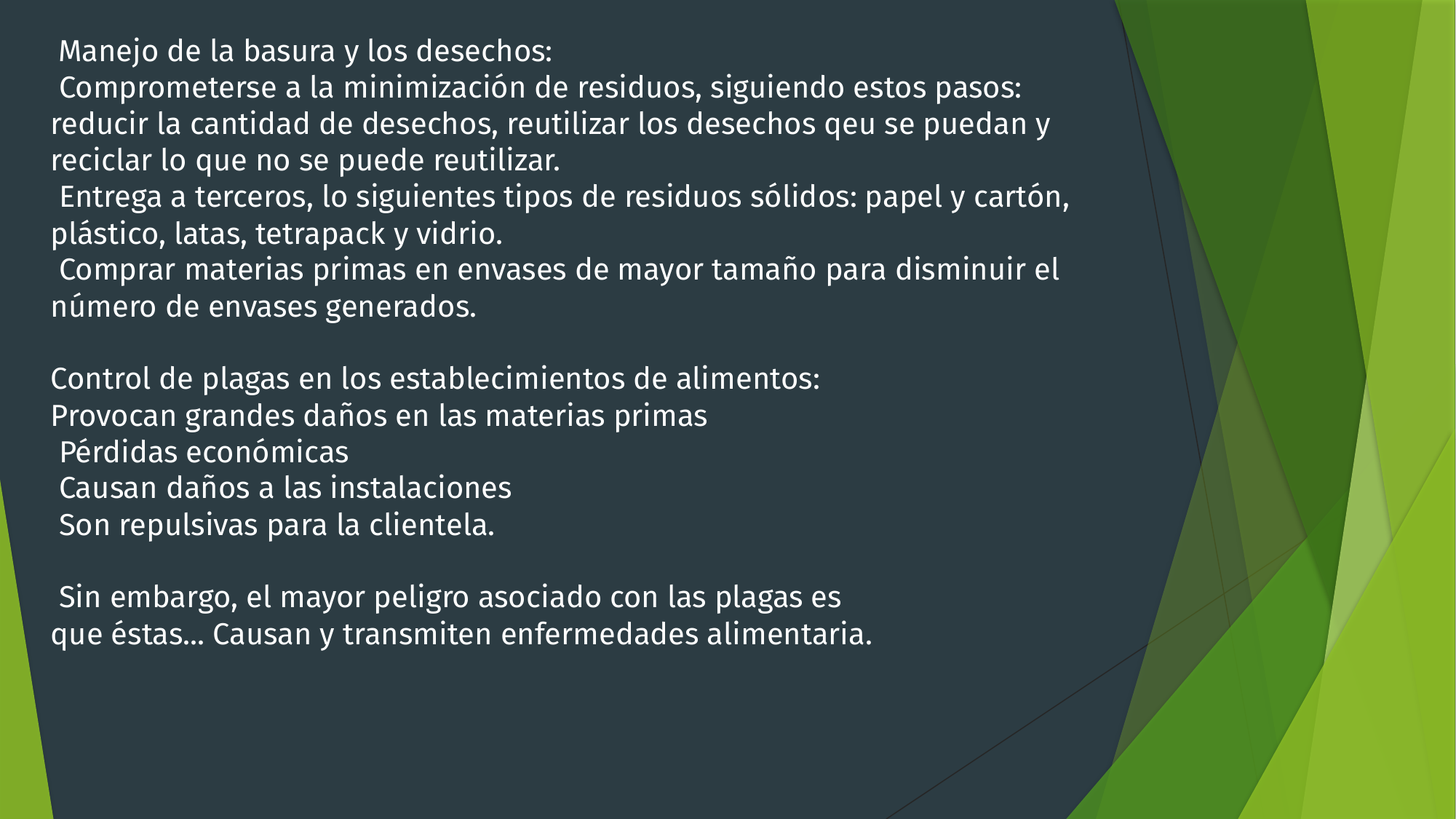

Manejo de la basura y los desechos:
 Comprometerse a la minimización de residuos, siguiendo estos pasos: reducir la cantidad de desechos, reutilizar los desechos qeu se puedan y reciclar lo que no se puede reutilizar.
 Entrega a terceros, lo siguientes tipos de residuos sólidos: papel y cartón, plástico, latas, tetrapack y vidrio.
 Comprar materias primas en envases de mayor tamaño para disminuir el número de envases generados.

Control de plagas en los establecimientos de alimentos:
Provocan grandes daños en las materias primas
 Pérdidas económicas
 Causan daños a las instalaciones
 Son repulsivas para la clientela.

 Sin embargo, el mayor peligro asociado con las plagas es
que éstas... Causan y transmiten enfermedades alimentaria.